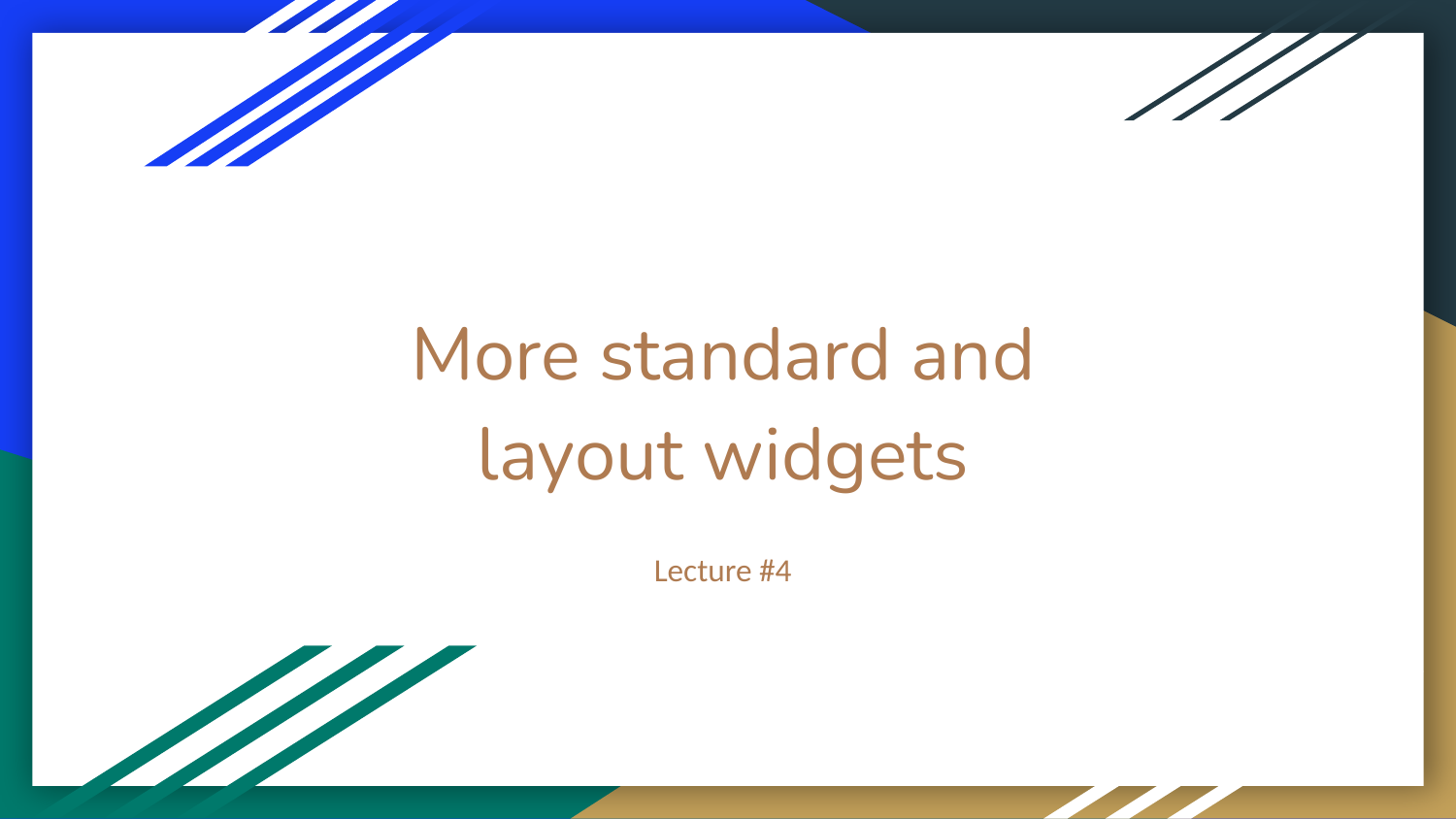

# More standard and layout widgets
Lecture #4